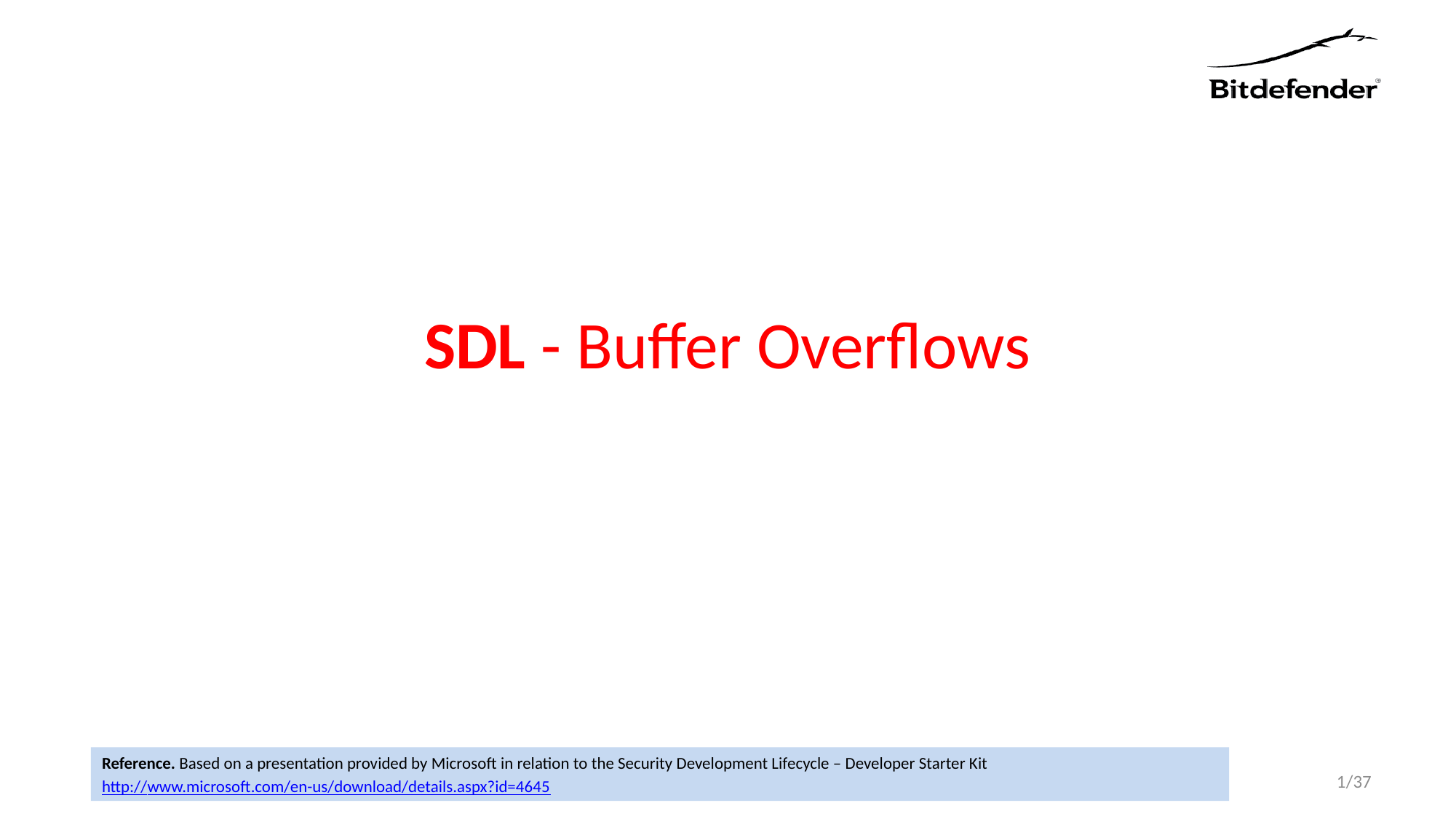

# SDL - Buffer Overflows
Reference. Based on a presentation provided by Microsoft in relation to the Security Development Lifecycle – Developer Starter Kit
http://www.microsoft.com/en-us/download/details.aspx?id=4645
1/37